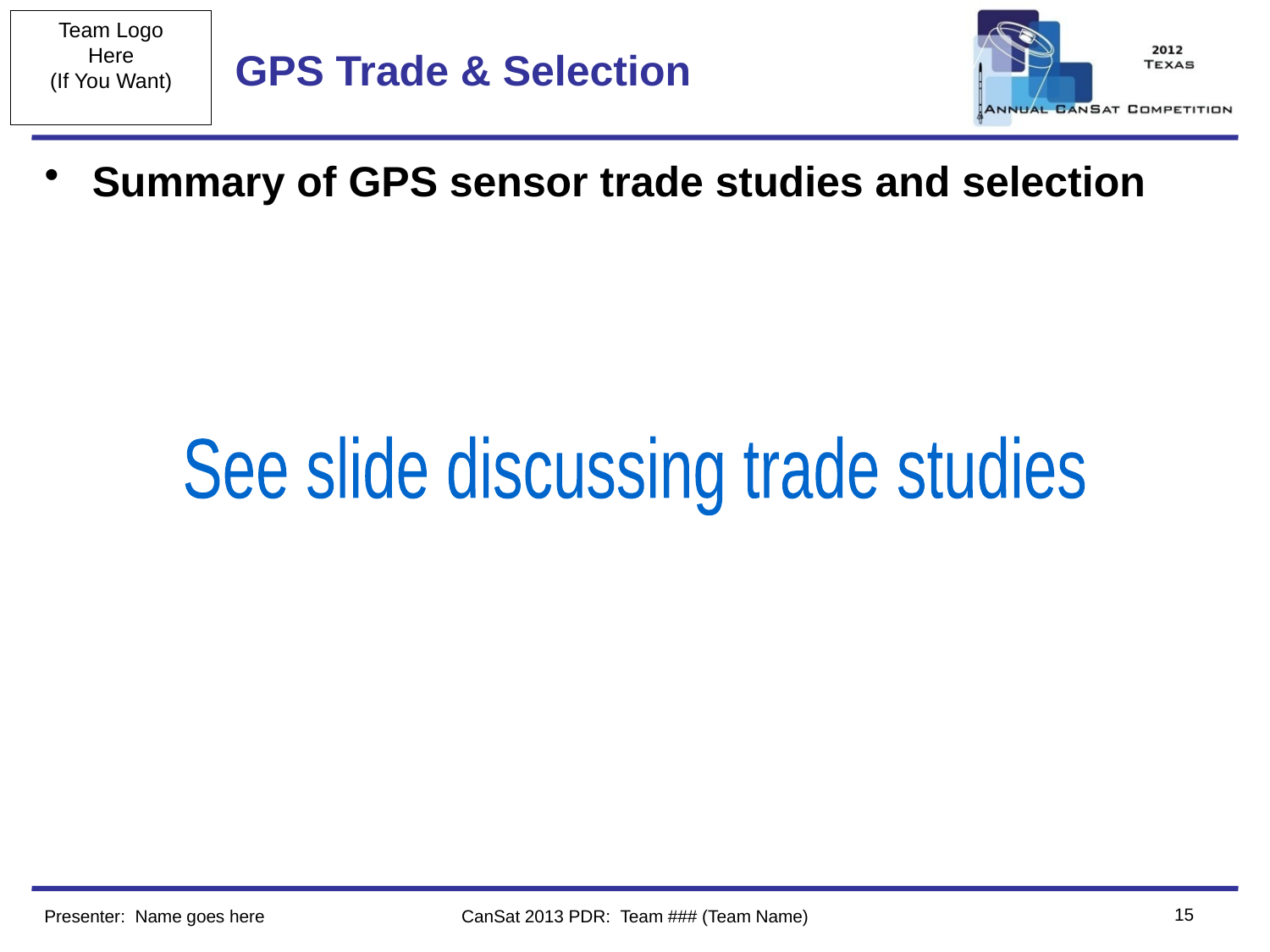

# GPS Trade & Selection
Summary of GPS sensor trade studies and selection
See slide discussing trade studies
15
Presenter:  Name goes here
CanSat 2013 PDR:  Team ### (Team Name)